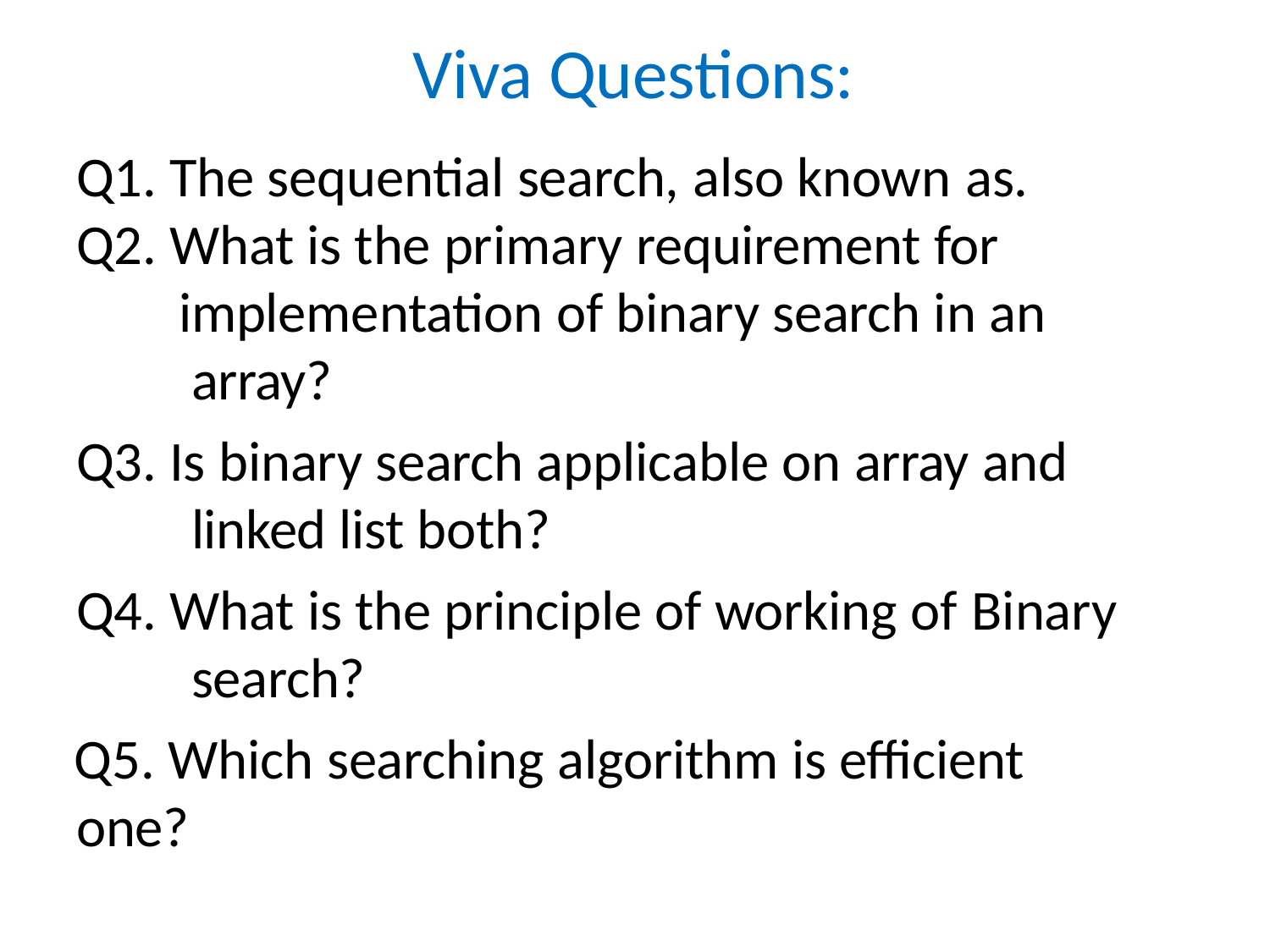

# Viva Questions:
Q1. The sequential search, also known as.
Q2. What is the primary requirement for  implementation of binary search in an  array?
Q3. Is binary search applicable on array and  linked list both?
Q4. What is the principle of working of Binary  search?
Q5. Which searching algorithm is efficient one?